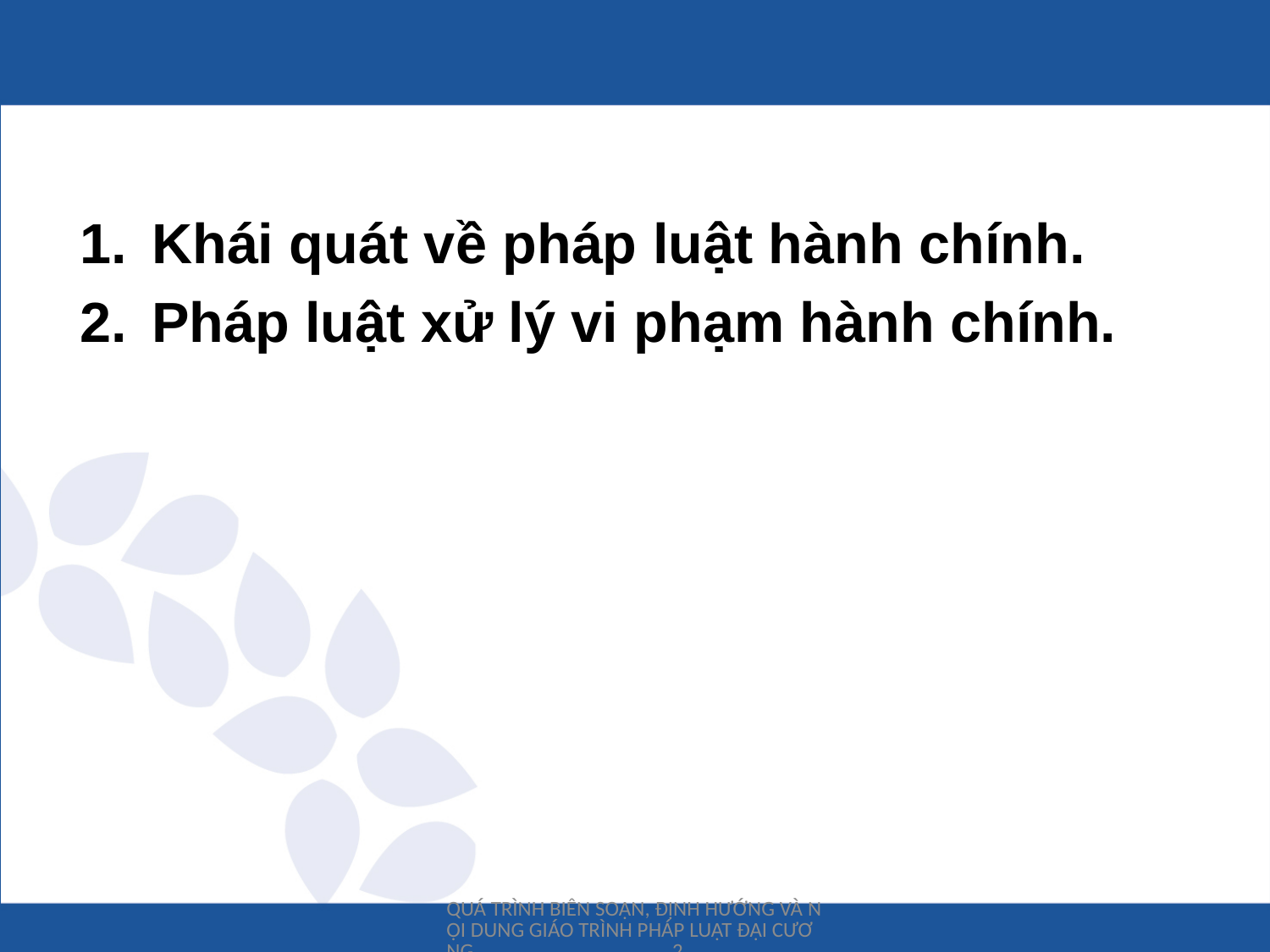

Khái quát về pháp luật hành chính.
Pháp luật xử lý vi phạm hành chính.
QUÁ TRÌNH BIÊN SOẠN, ĐỊNH HƯỚNG VÀ NỘI DUNG GIÁO TRÌNH PHÁP LUẬT ĐẠI CƯƠNG                                         2
2